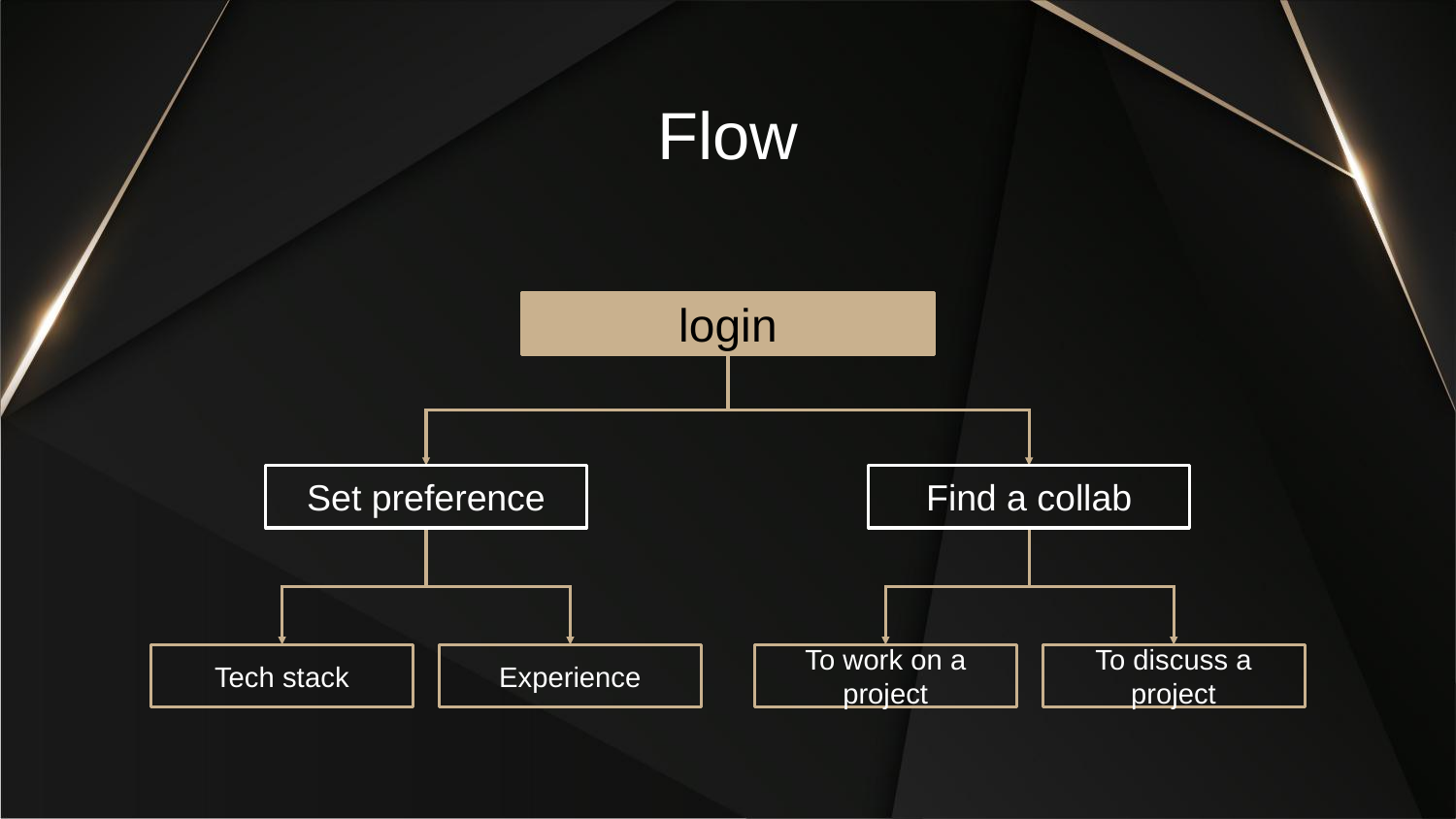

# Flow
login
Set preference
Find a collab
Tech stack
Experience
To work on a project
To discuss a project